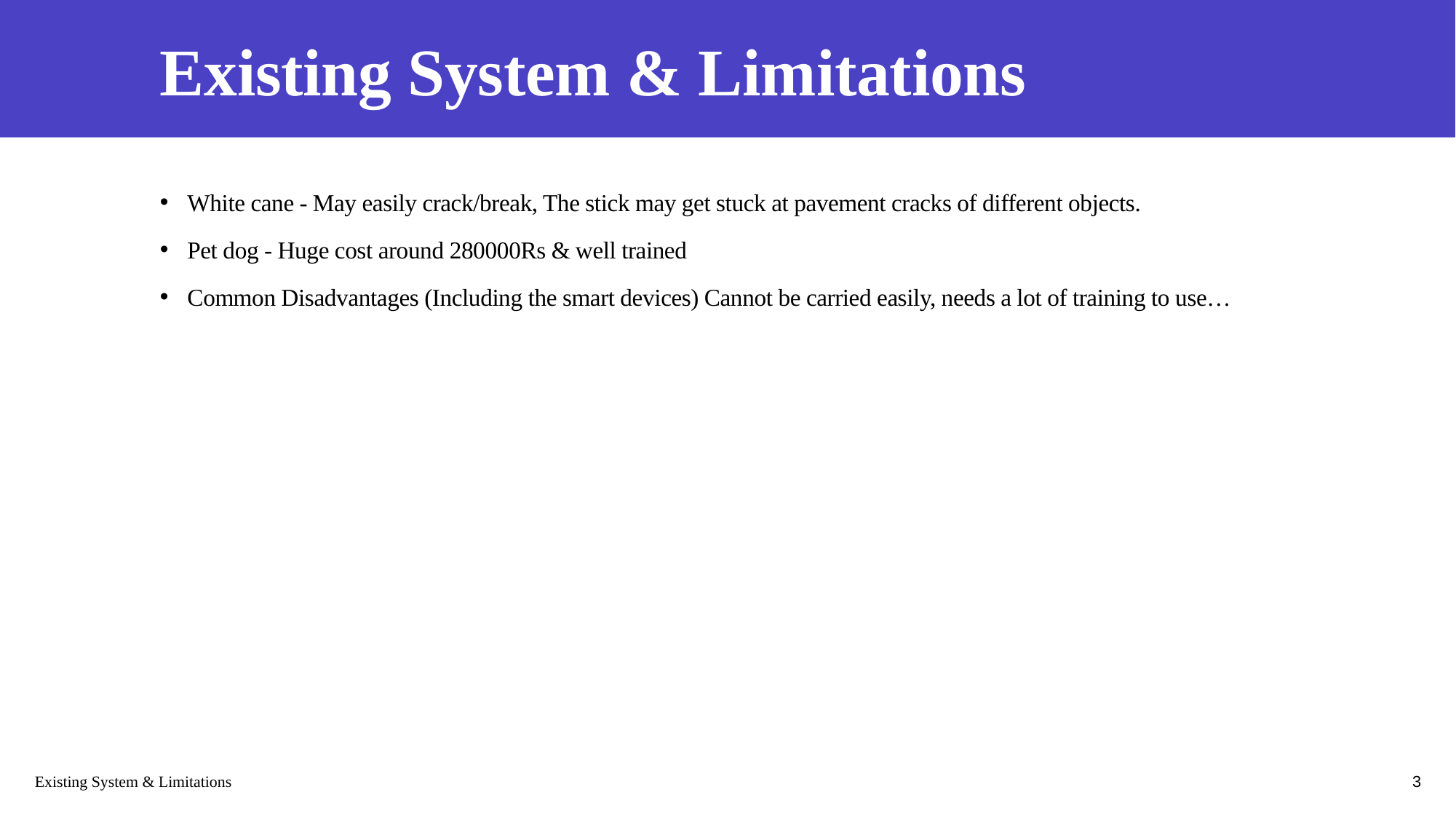

# Existing System & Limitations
White cane - May easily crack/break, The stick may get stuck at pavement cracks of different objects.
Pet dog - Huge cost around 280000Rs & well trained
Common Disadvantages (Including the smart devices) Cannot be carried easily, needs a lot of training to use…
Existing System & Limitations
3